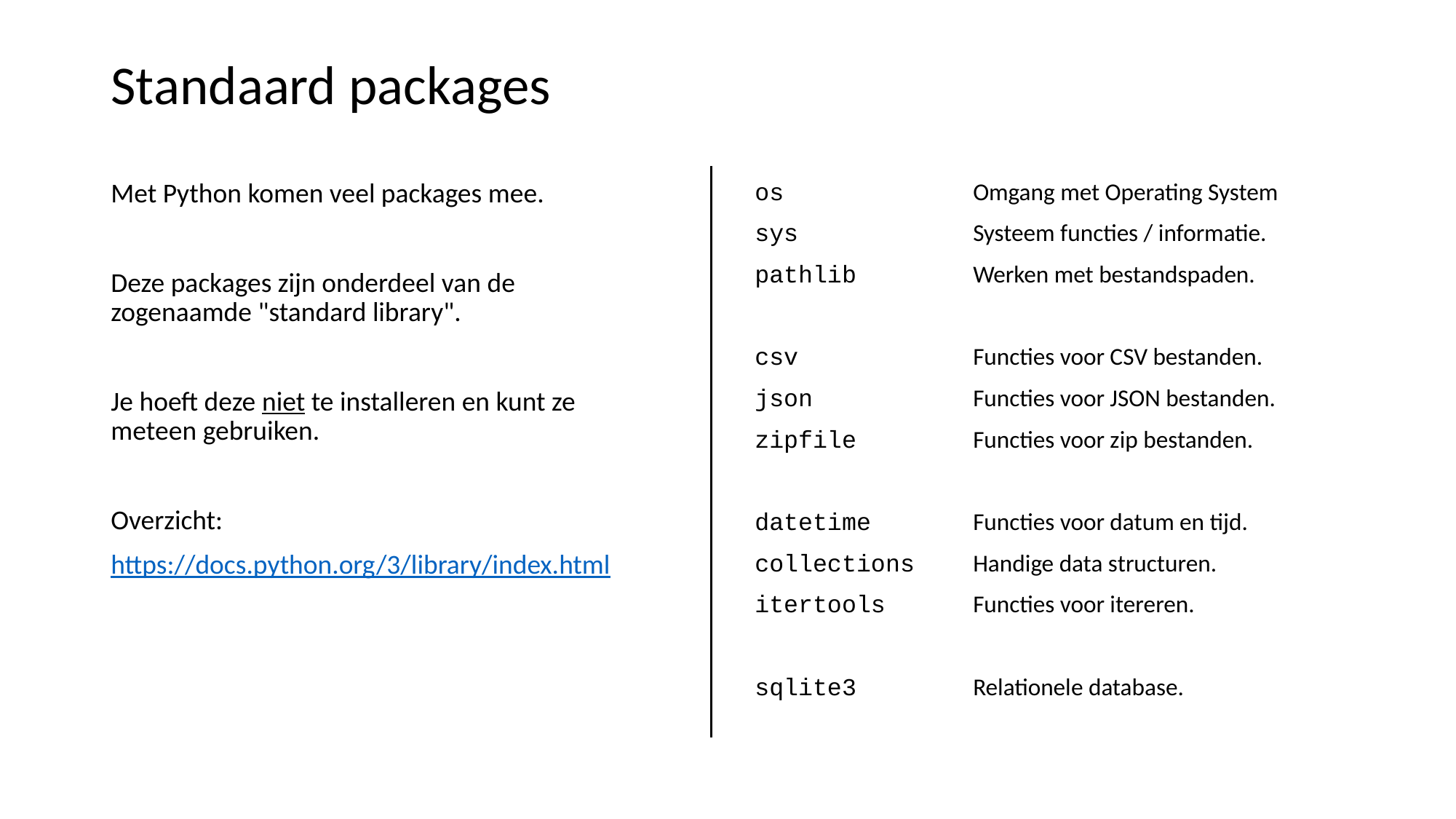

# Standaard packages
Met Python komen veel packages mee.

Deze packages zijn onderdeel van de zogenaamde "standard library".

Je hoeft deze niet te installeren en kunt ze meteen gebruiken.

Overzicht:
https://docs.python.org/3/library/index.html

os		Omgang met Operating System
sys		Systeem functies / informatie.
pathlib		Werken met bestandspaden.

csv		Functies voor CSV bestanden.
json		Functies voor JSON bestanden.
zipfile		Functies voor zip bestanden.

datetime	Functies voor datum en tijd.
collections	Handige data structuren.
itertools	Functies voor itereren.

sqlite3		Relationele database.